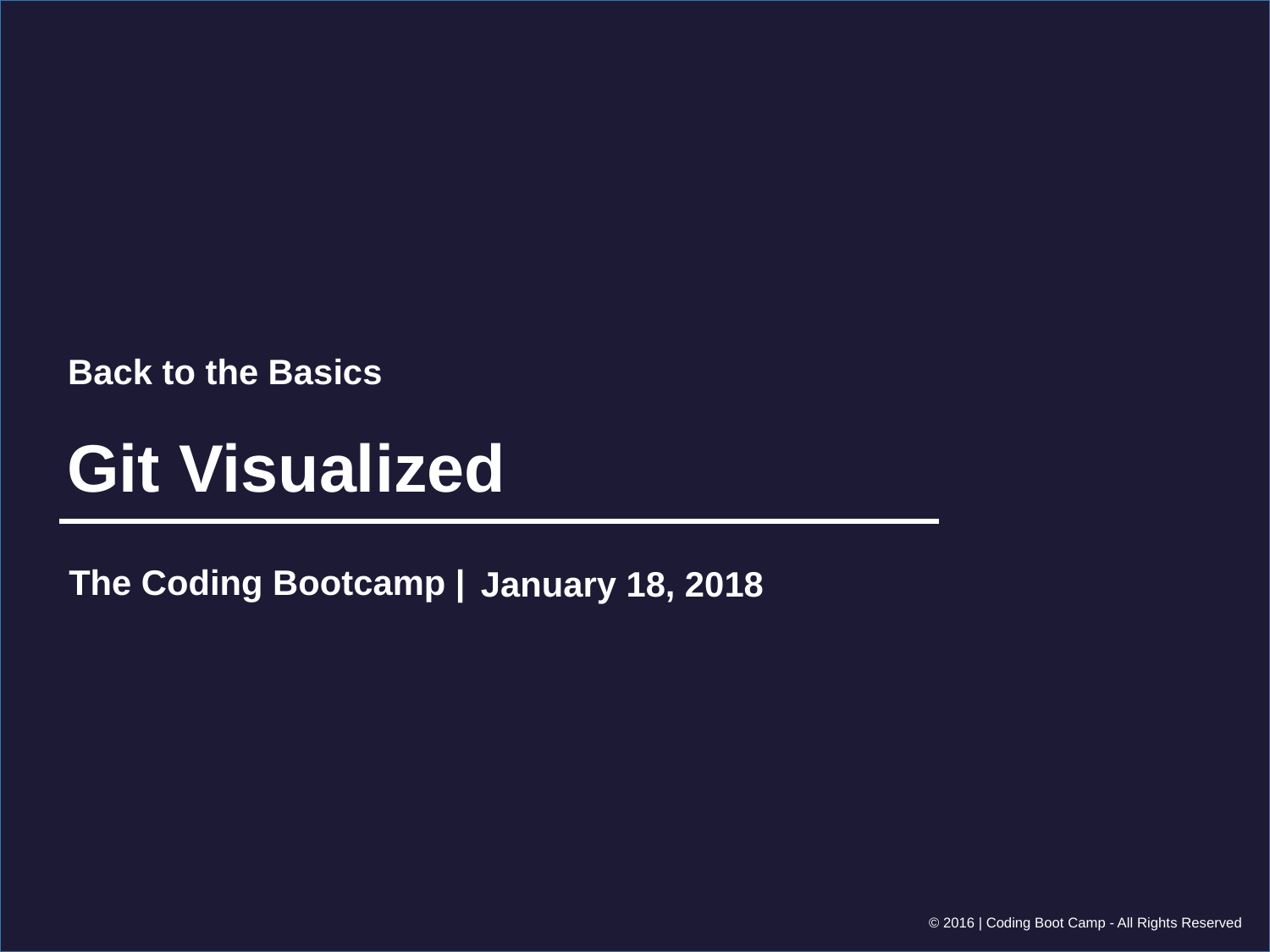

Back to the Basics
# Git Visualized
January 18, 2018